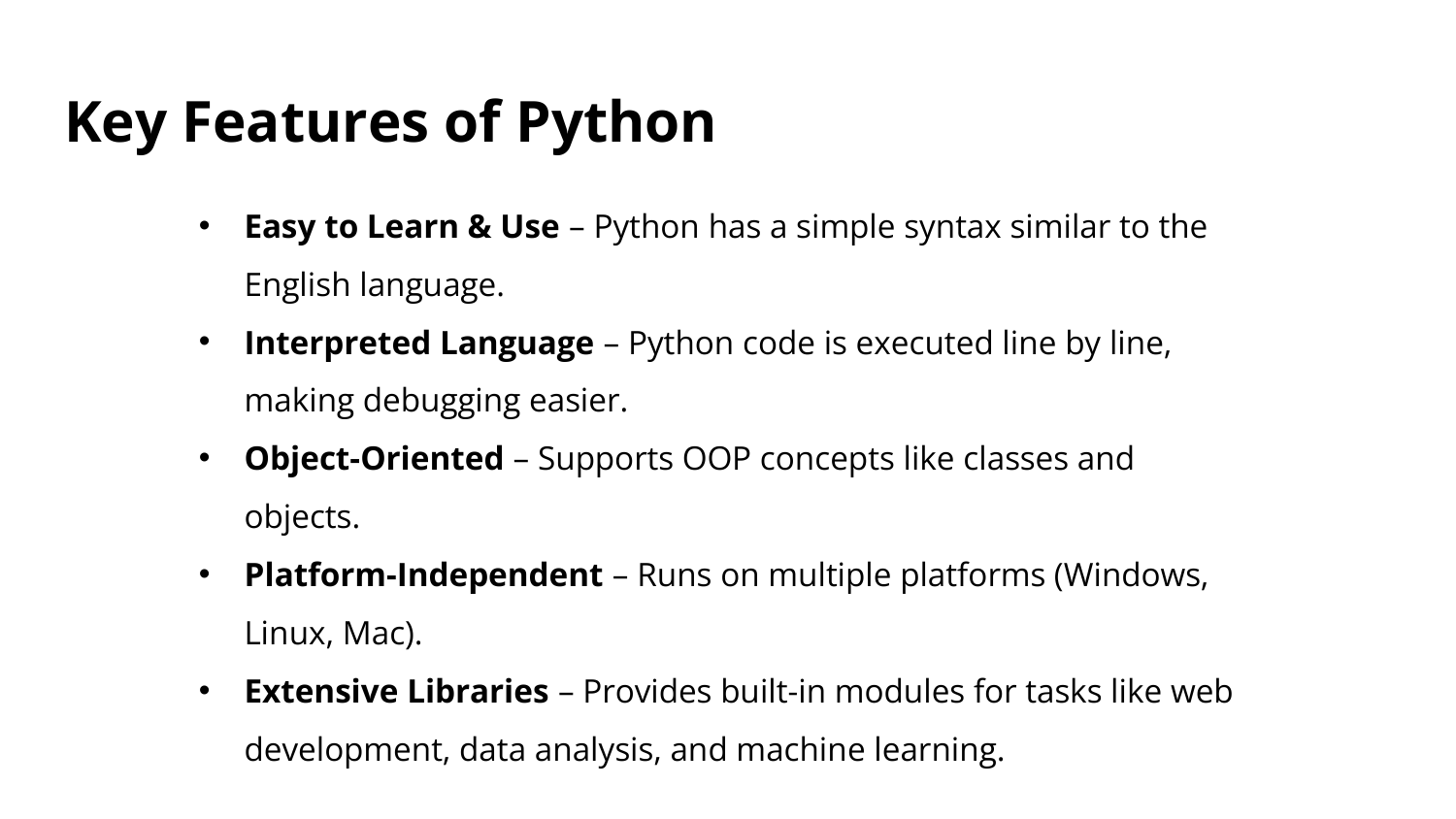

# Key Features of Python
Easy to Learn & Use – Python has a simple syntax similar to the English language.
Interpreted Language – Python code is executed line by line, making debugging easier.
Object-Oriented – Supports OOP concepts like classes and objects.
Platform-Independent – Runs on multiple platforms (Windows, Linux, Mac).
Extensive Libraries – Provides built-in modules for tasks like web development, data analysis, and machine learning.